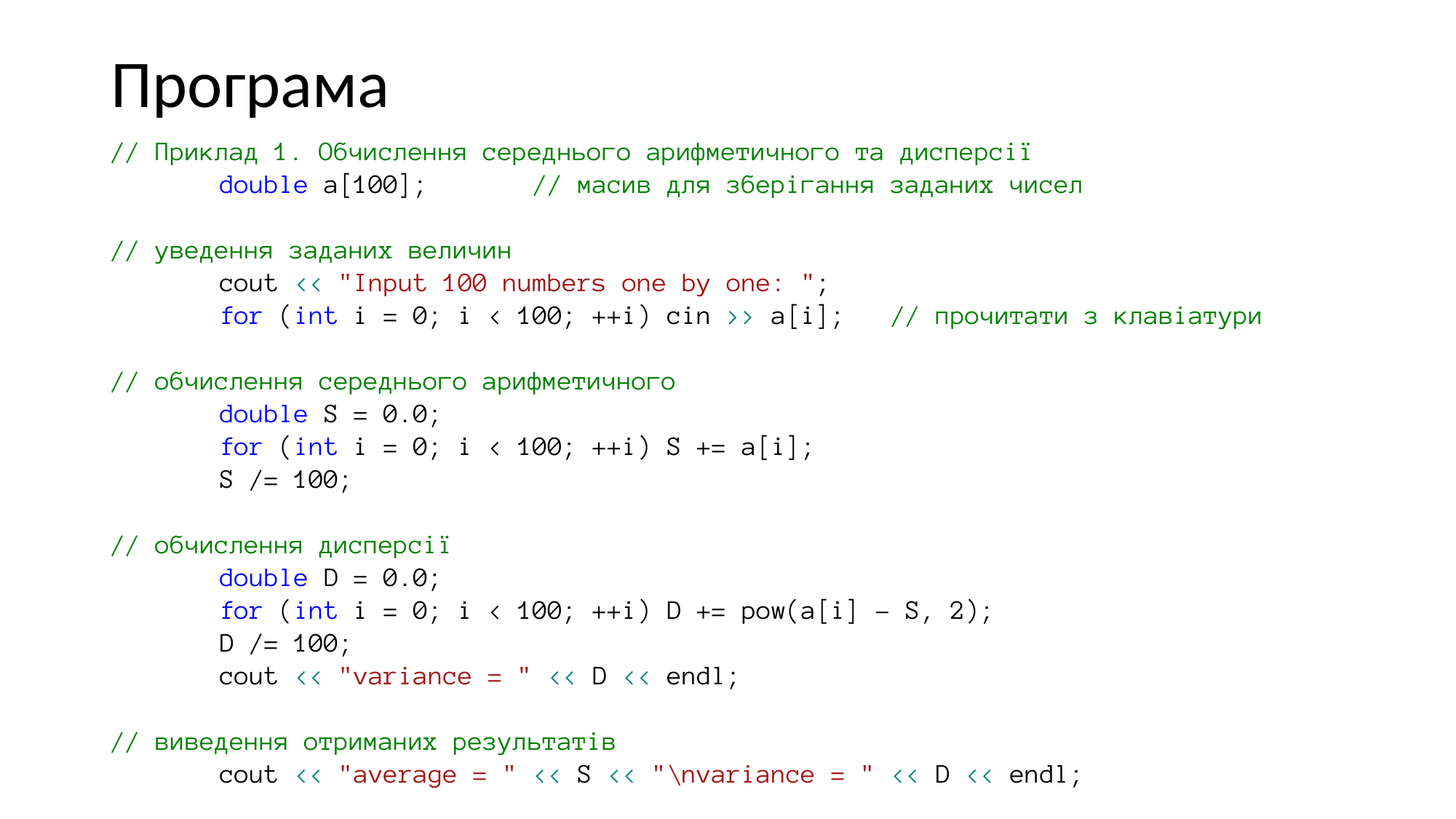

# Програма
// Приклад 1. Обчислення середнього арифметичного та дисперсії
	double a[100];       // масив для зберігання заданих чисел

// уведення заданих величин
	cout << "Input 100 numbers one by one: ";
	for (int i = 0; i < 100; ++i) cin >> a[i];   // прочитати з клавіатури

// обчислення середнього арифметичного
	double S = 0.0;
	for (int i = 0; i < 100; ++i) S += a[i];
	S /= 100;

// обчислення дисперсії
	double D = 0.0;
	for (int i = 0; i < 100; ++i) D += pow(a[i] – S, 2);
	D /= 100;
	cout << "variance = " << D << endl;

// виведення отриманих результатів
	cout << "average = " << S << "\nvariance = " << D << endl;